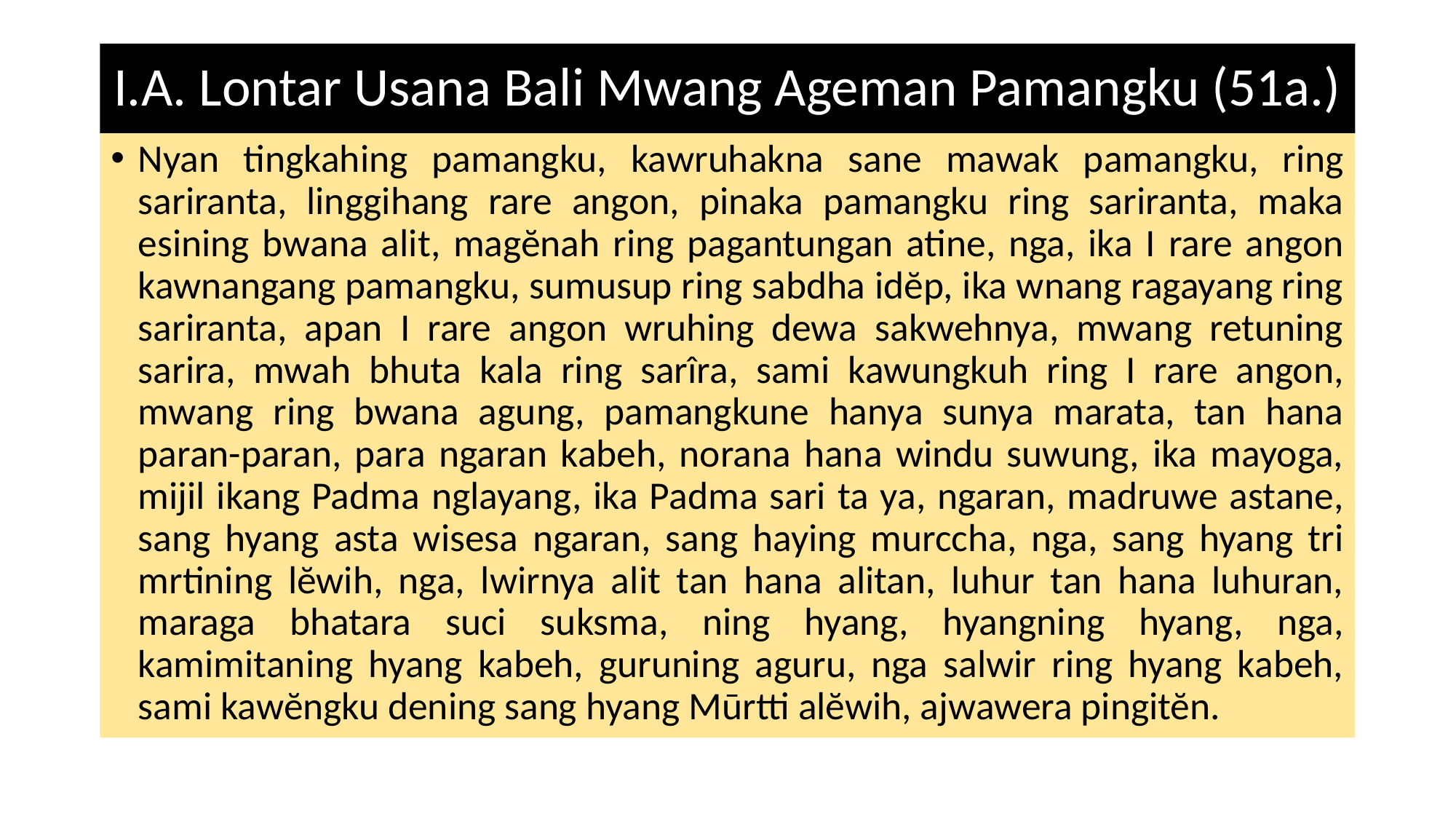

# I.A. Lontar Usana Bali Mwang Ageman Pamangku (51a.)
Nyan tingkahing pamangku, kawruhakna sane mawak pamangku, ring sariranta, linggihang rare angon, pinaka pamangku ring sariranta, maka esining bwana alit, magĕnah ring pagantungan atine, nga, ika I rare angon kawnangang pamangku, sumusup ring sabdha idĕp, ika wnang ragayang ring sariranta, apan I rare angon wruhing dewa sakwehnya, mwang retuning sarira, mwah bhuta kala ring sarîra, sami kawungkuh ring I rare angon, mwang ring bwana agung, pamangkune hanya sunya marata, tan hana paran-paran, para ngaran kabeh, norana hana windu suwung, ika mayoga, mijil ikang Padma nglayang, ika Padma sari ta ya, ngaran, madruwe astane, sang hyang asta wisesa ngaran, sang haying murccha, nga, sang hyang tri mrtining lĕwih, nga, lwirnya alit tan hana alitan, luhur tan hana luhuran, maraga bhatara suci suksma, ning hyang, hyangning hyang, nga, kamimitaning hyang kabeh, guruning aguru, nga salwir ring hyang kabeh, sami kawĕngku dening sang hyang Mūrtti alĕwih, ajwawera pingitĕn.